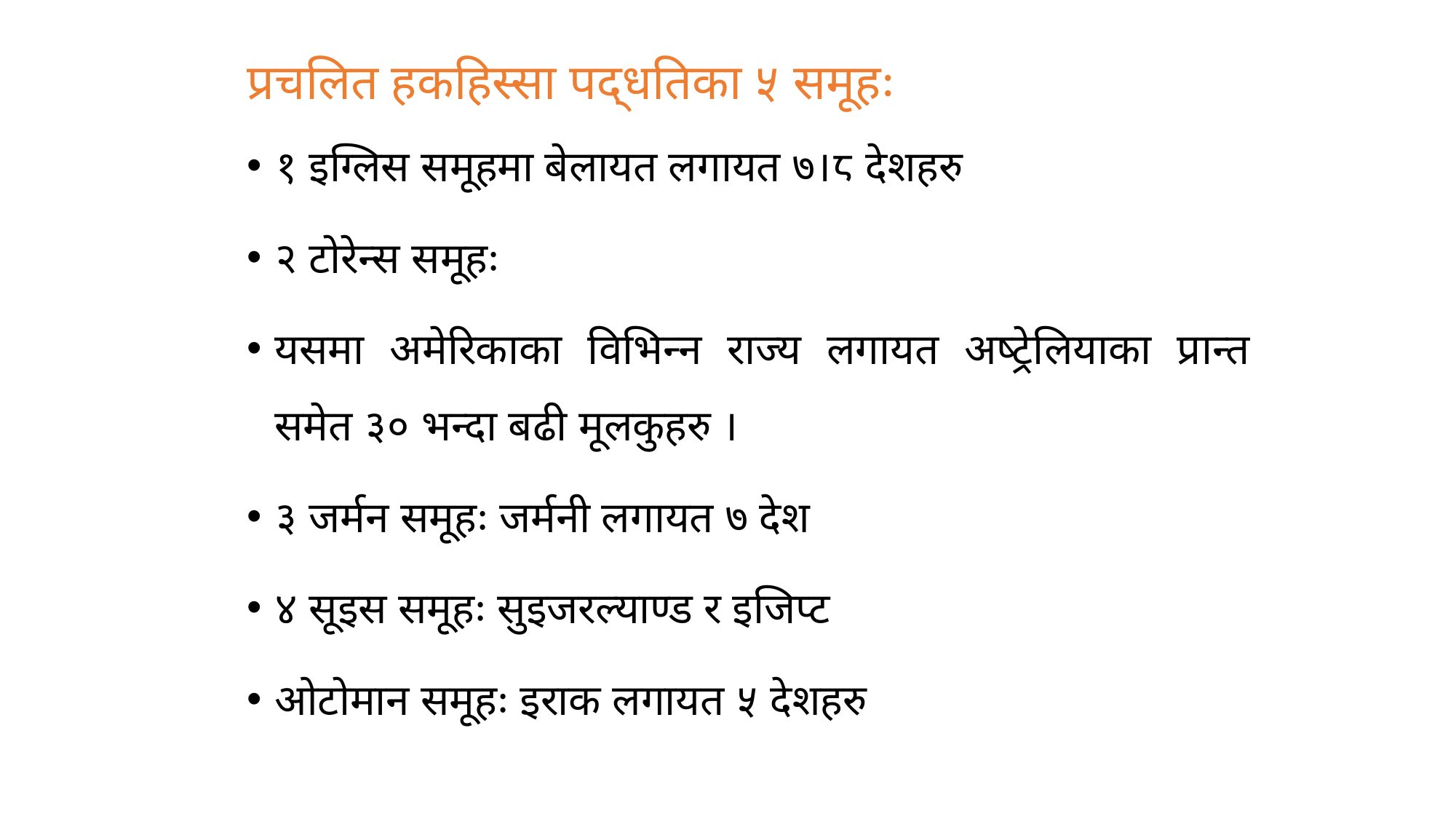

# प्रचलित हकहिस्सा पद्धतिका ५ समूहः
१ इग्लिस समूहमा बेलायत लगायत ७।८ देशहरु
२ टोरेन्स समूहः
यसमा अमेरिकाका विभिन्न राज्य लगायत अष्ट्रेलियाका प्रान्त समेत ३० भन्दा बढी मूलकुहरु ।
३ जर्मन समूहः जर्मनी लगायत ७ देश
४ सूइस समूहः सुइजरल्याण्ड र इजिप्ट
ओटोमान समूहः इराक लगायत ५ देशहरु